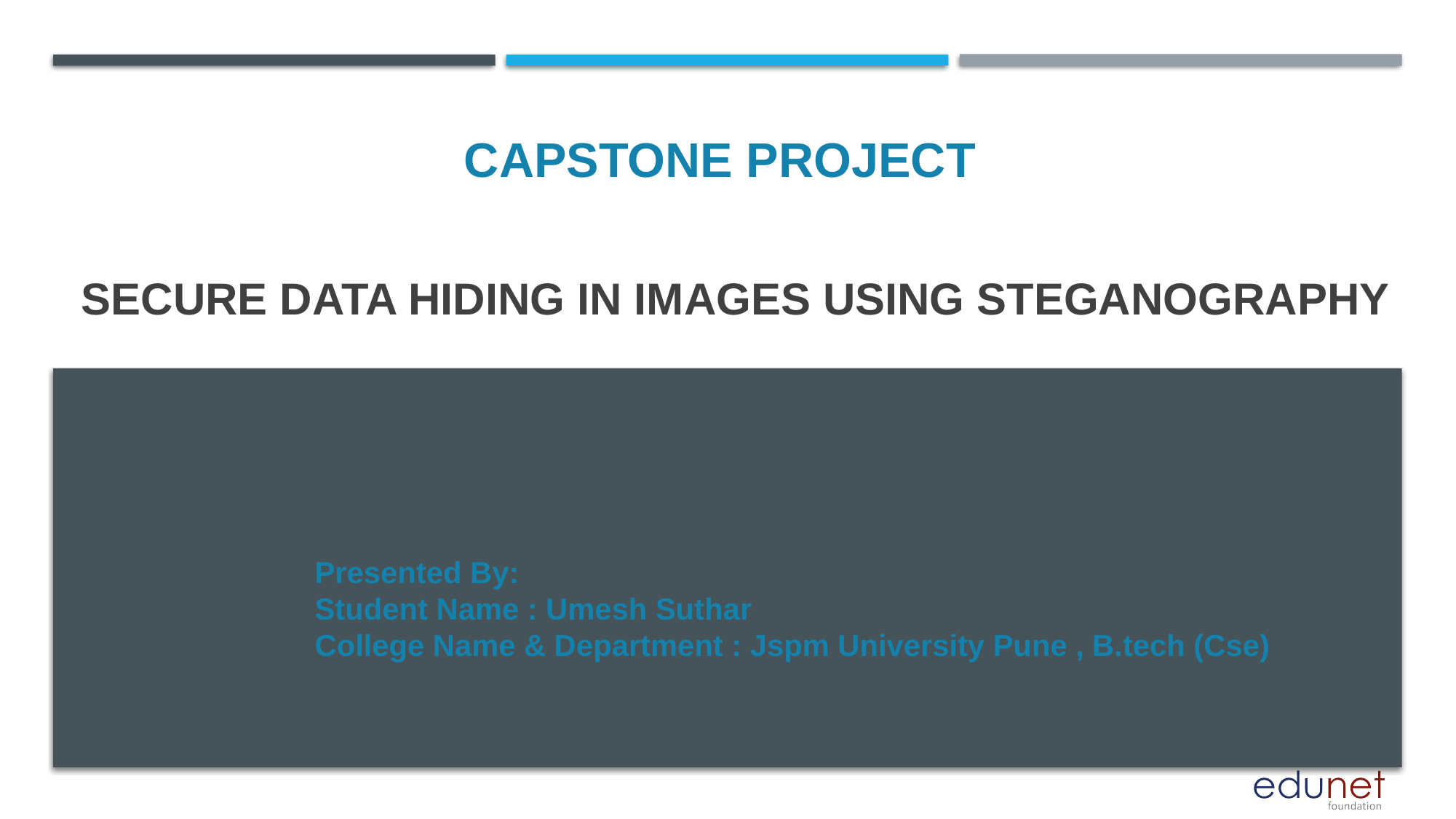

CAPSTONE PROJECT
# SECURE DATA HIDING IN IMAGES USING STEGANOGRAPHY
Presented By:
Student Name : Umesh Suthar
College Name & Department : Jspm University Pune , B.tech (Cse)